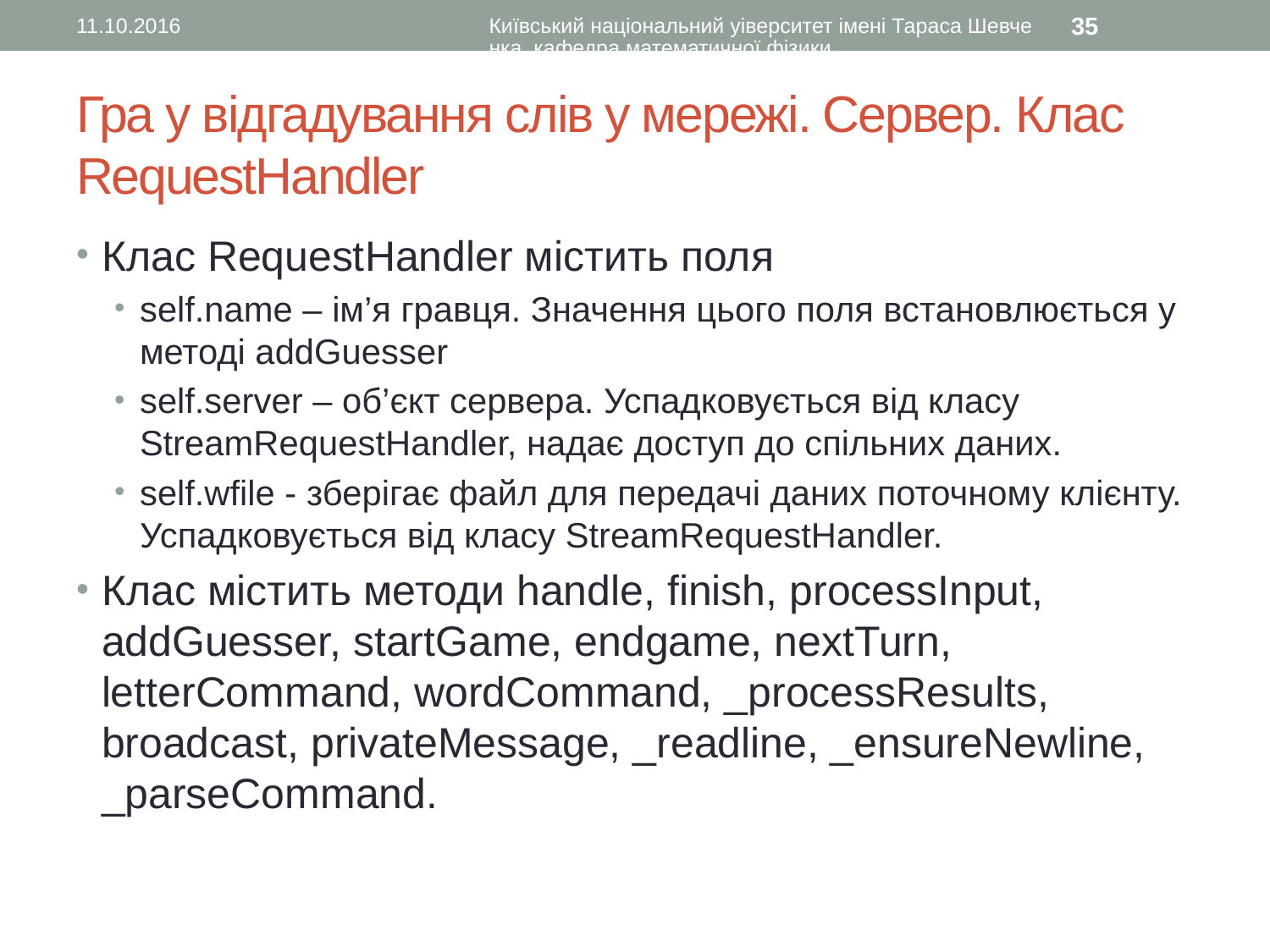

11.10.2016
Київський національний уіверситет імені Тараса Шевченка, кафедра математичної фізики
35
# Гра у відгадування слів у мережі. Сервер. Клас RequestHandler
Клас RequestHandler містить поля
self.name – ім’я гравця. Значення цього поля встановлюється у методі addGuesser
self.server – об’єкт сервера. Успадковується від класу StreamRequestHandler, надає доступ до спільних даних.
self.wfile - зберігає файл для передачі даних поточному клієнту. Успадковується від класу StreamRequestHandler.
Клас містить методи handle, finish, processInput, addGuesser, startGame, endgame, nextTurn, letterCommand, wordCommand, _processResults, broadcast, privateMessage, _readline, _ensureNewline, _parseCommand.